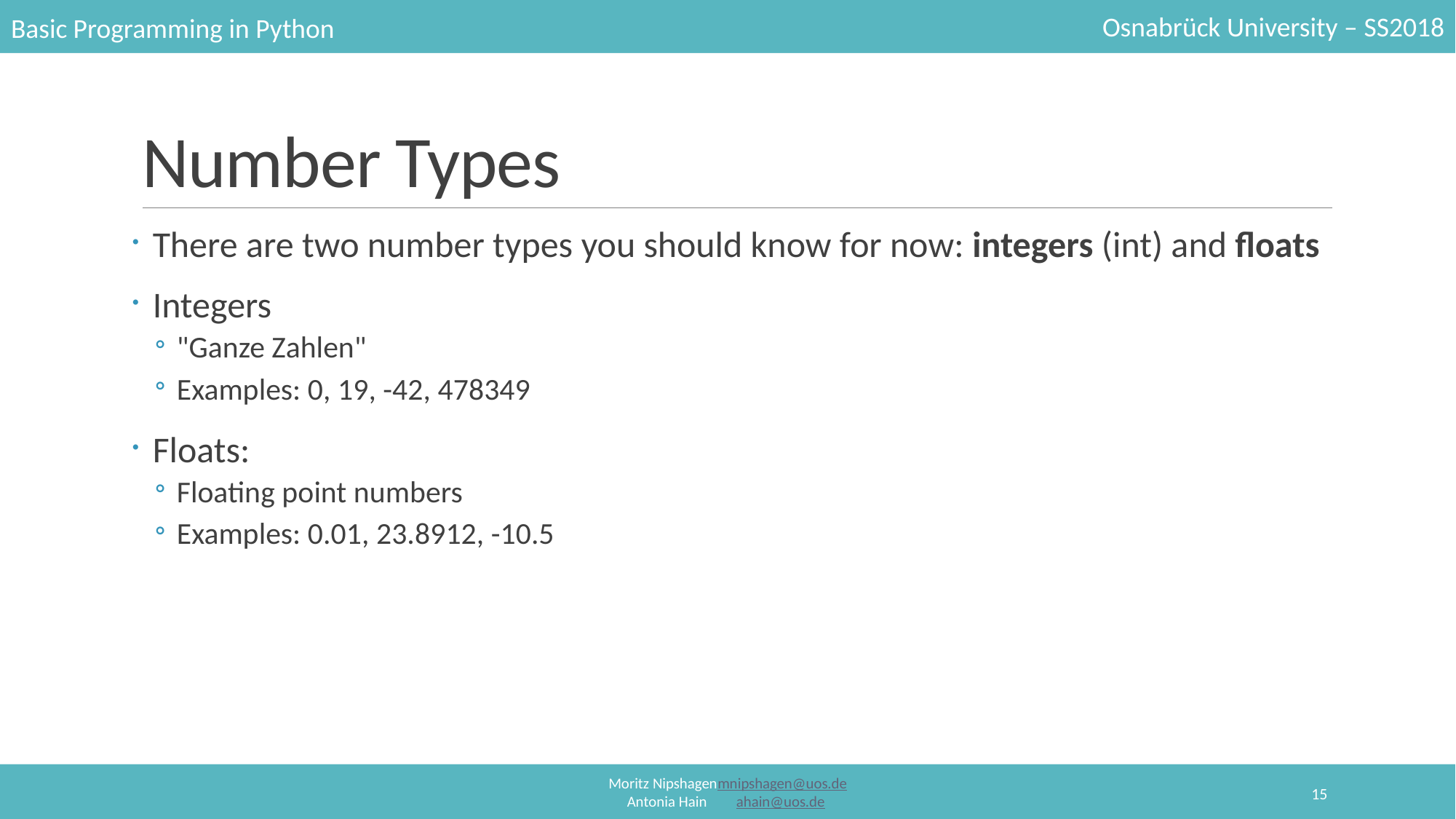

# Number Types
There are two number types you should know for now: integers (int) and floats
Integers
"Ganze Zahlen"
Examples: 0, 19, -42, 478349
Floats:
Floating point numbers
Examples: 0.01, 23.8912, -10.5
15